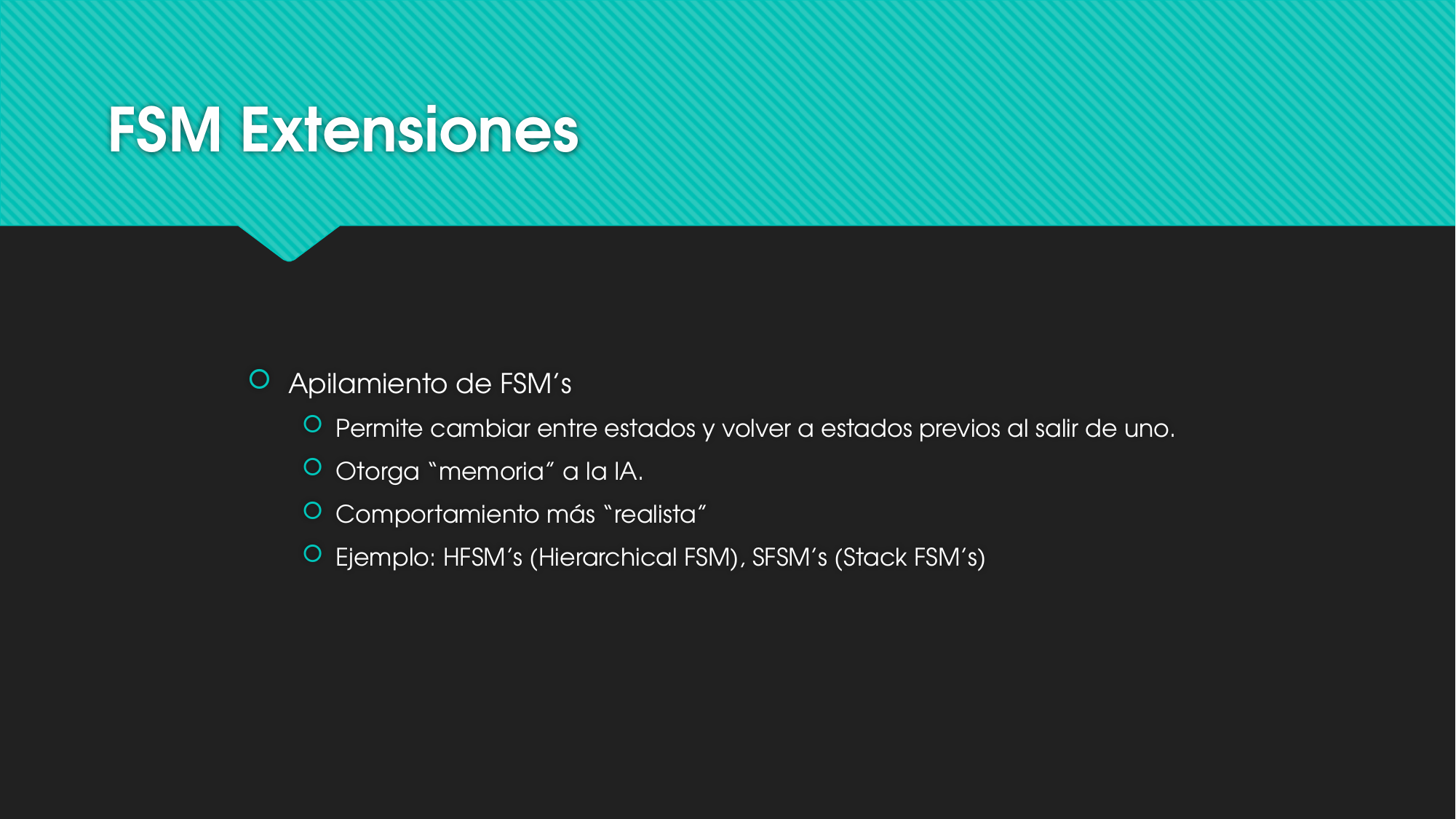

# FSM Extensiones
Apilamiento de FSM’s
Permite cambiar entre estados y volver a estados previos al salir de uno.
Otorga “memoria” a la IA.
Comportamiento más “realista”
Ejemplo: HFSM’s (Hierarchical FSM), SFSM’s (Stack FSM’s)